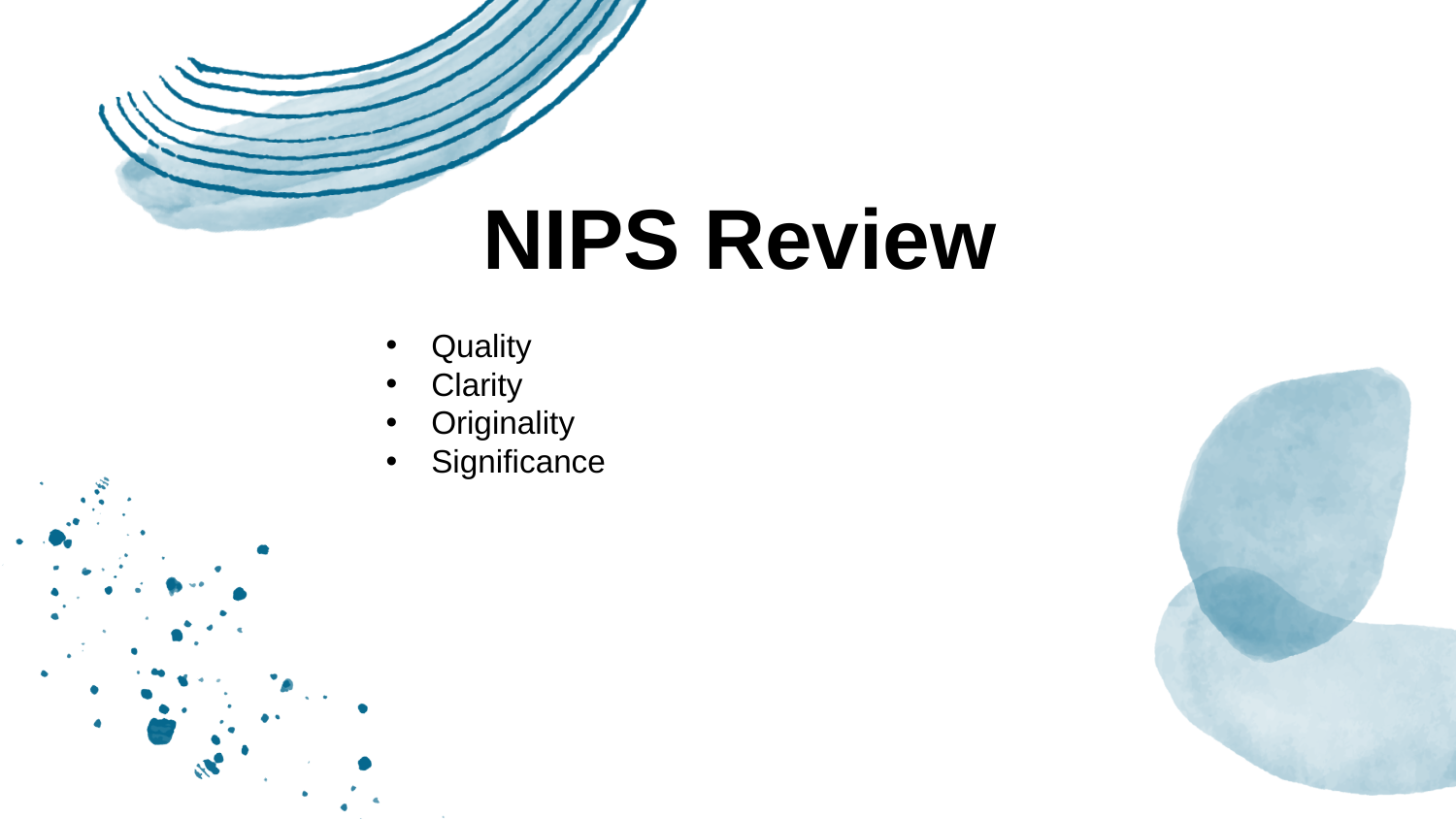

# NIPS Review
Quality
Clarity
Originality
Significance